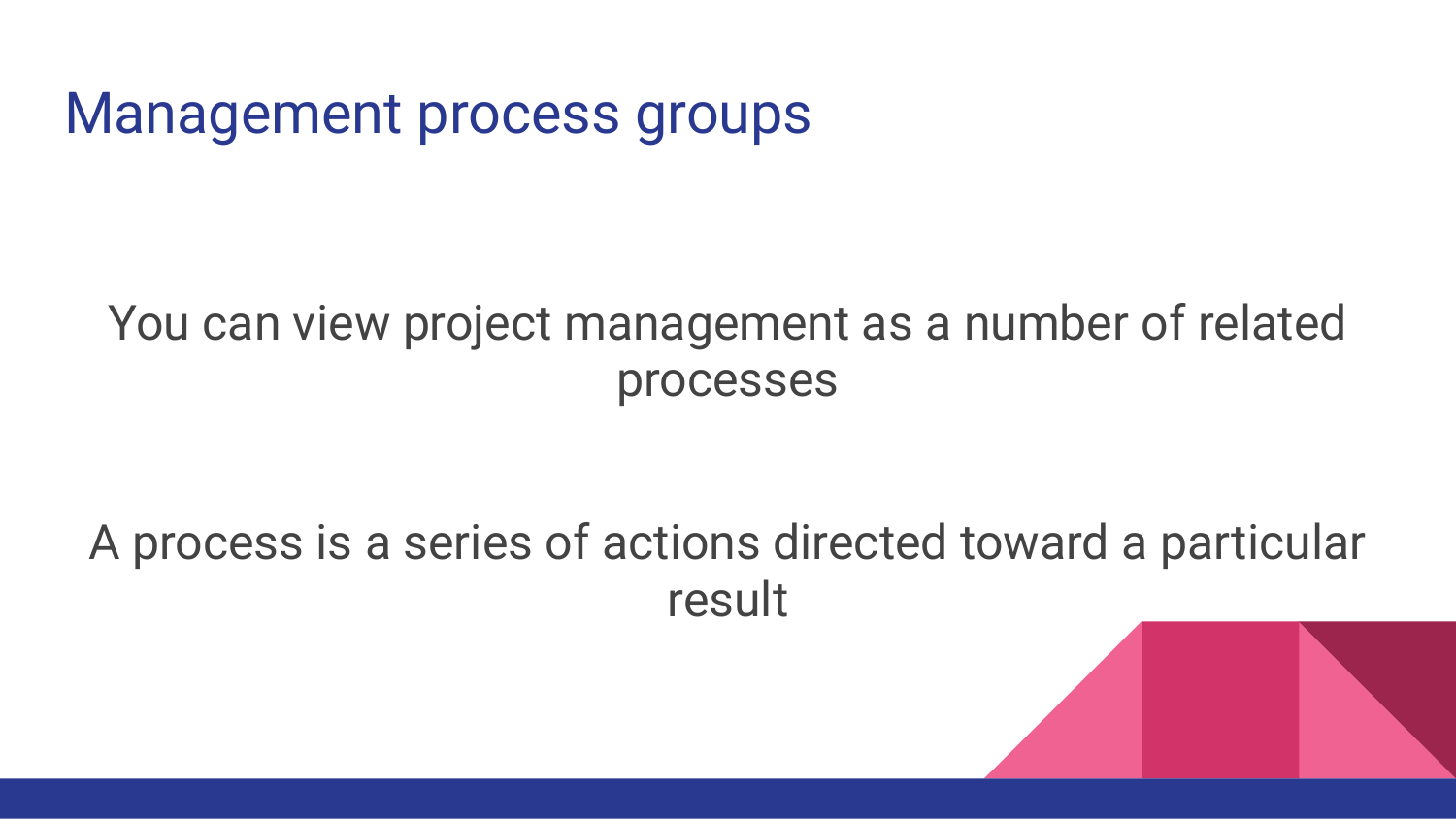

# Management process groups
You can view project management as a number of related processes

A process is a series of actions directed toward a particular result